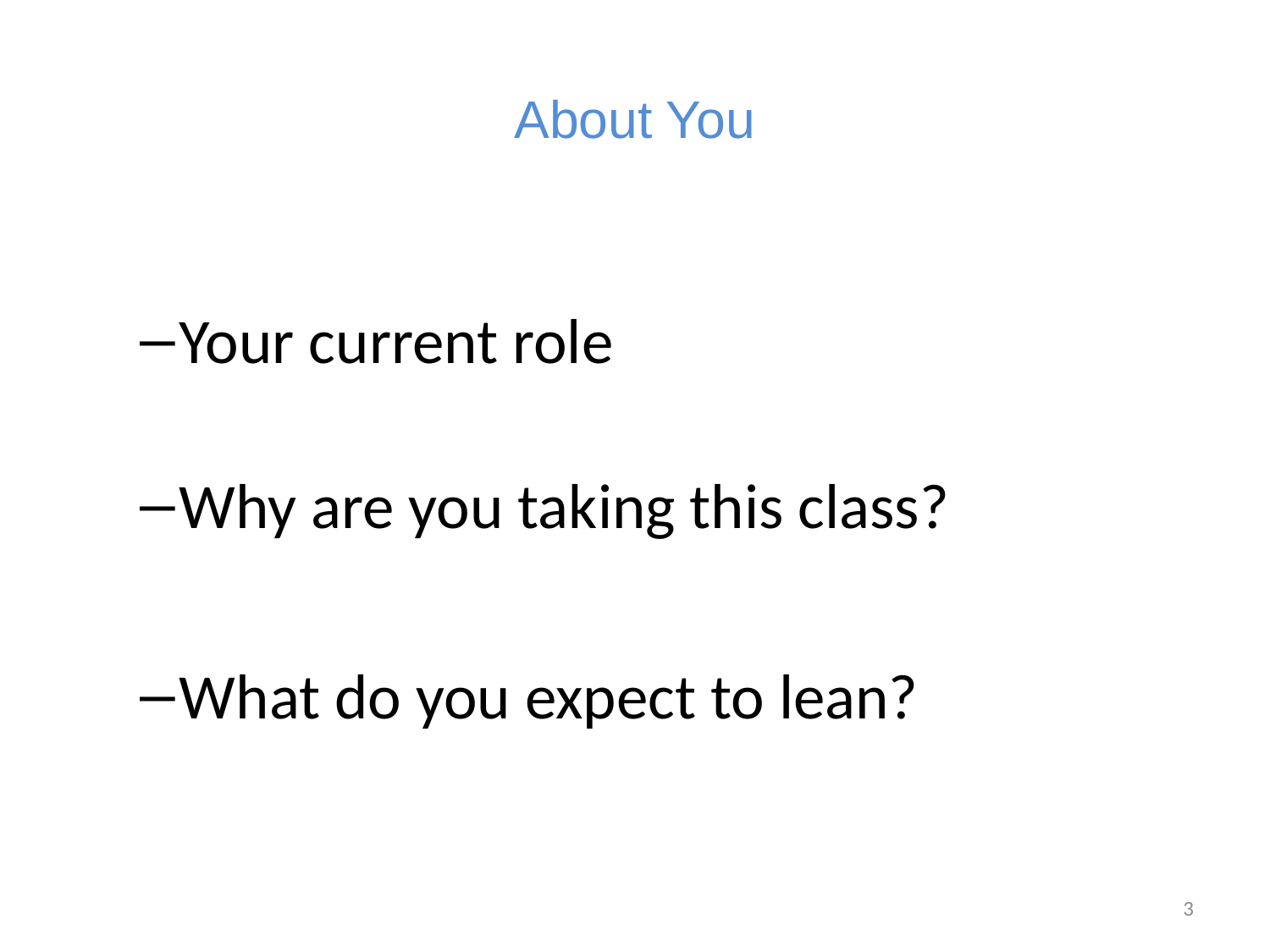

# About You

Your current role
Why are you taking this class?

What do you expect to lean?

3